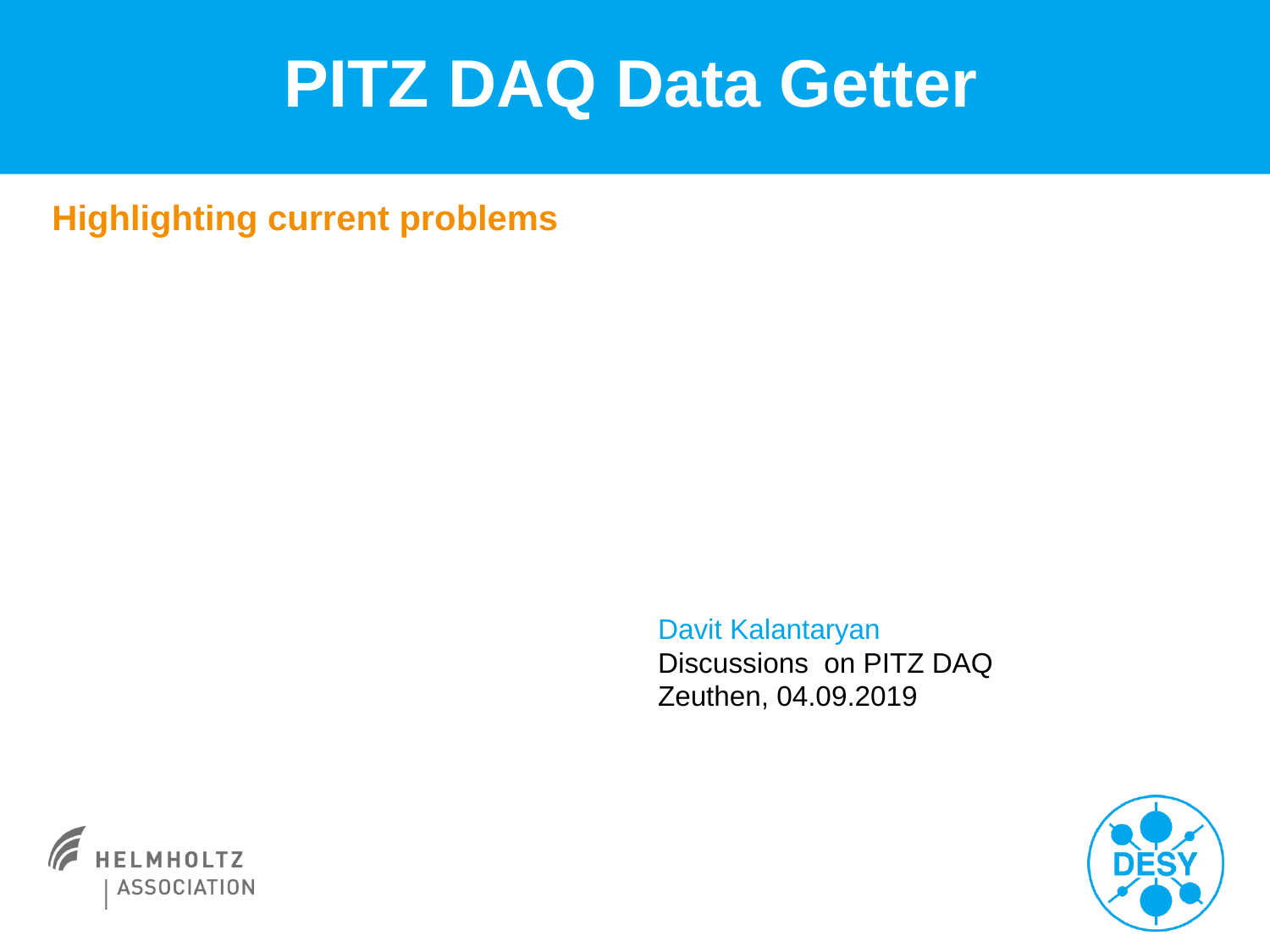

# PITZ DAQ Data Getter
Highlighting current problems
Davit Kalantaryan
Discussions  on PITZ DAQ
Zeuthen, 04.09.2019